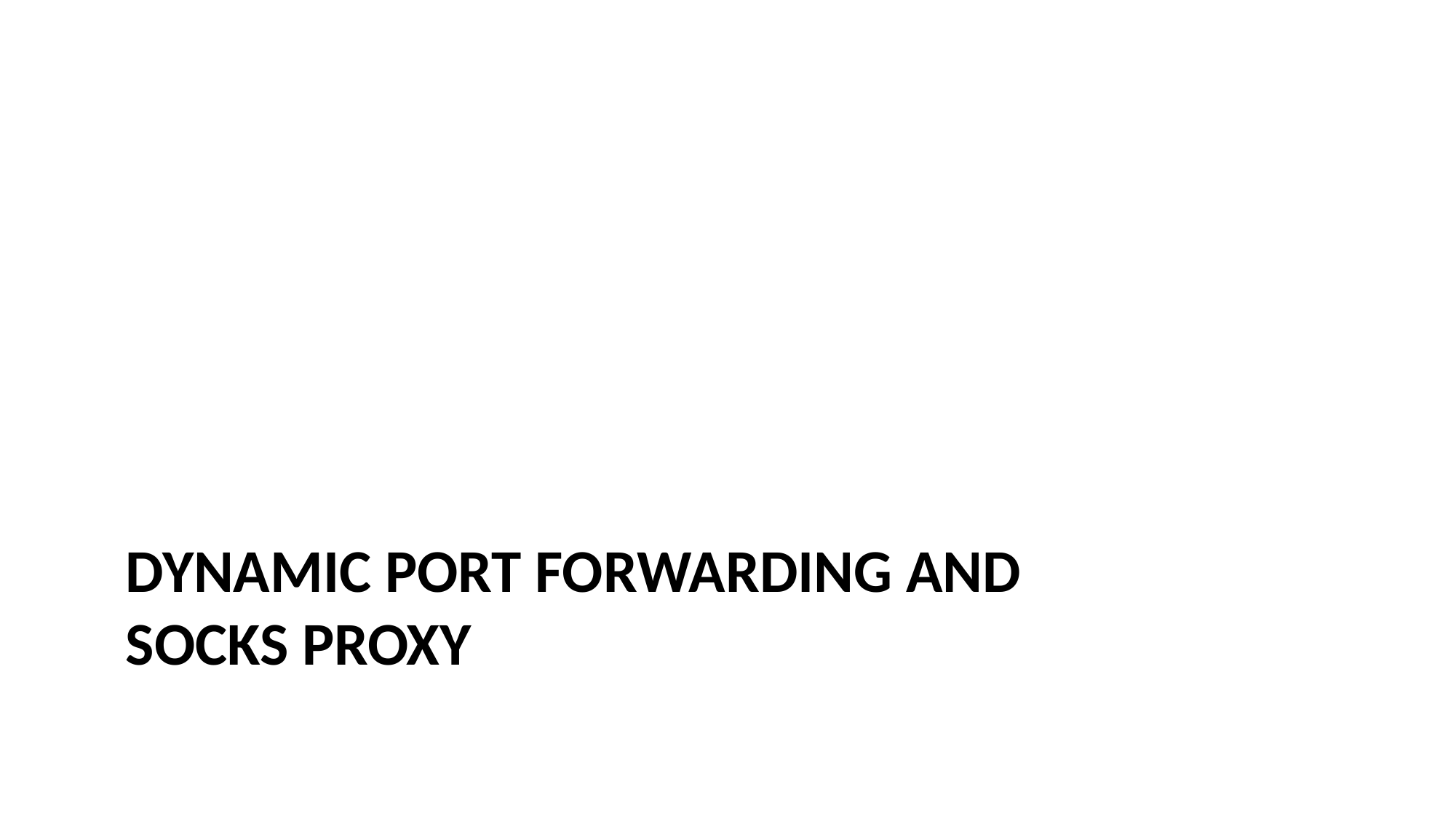

# Dynamic Port forwarding and SOCKS Proxy